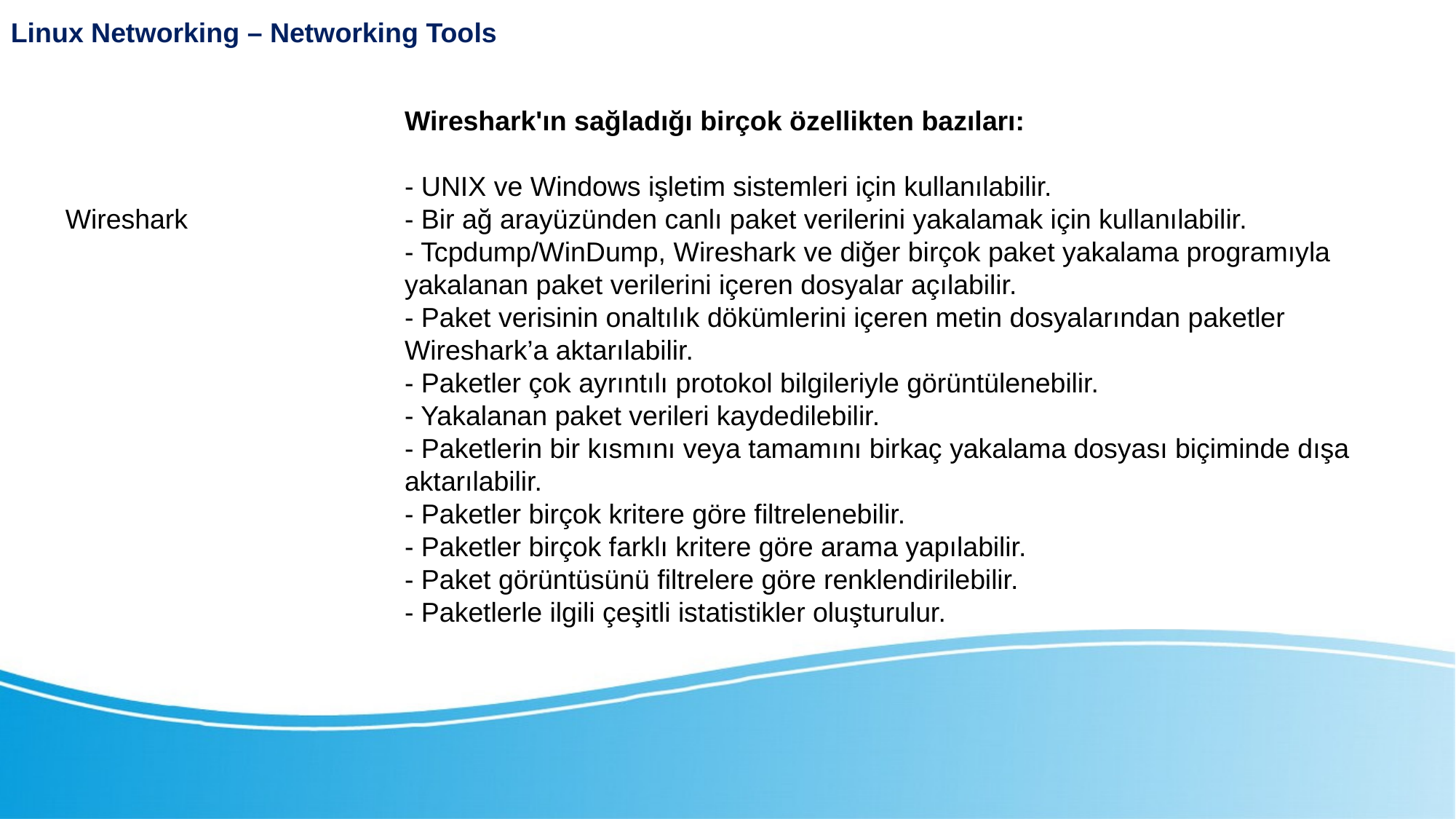

Linux Networking – Networking Tools
Wireshark'ın sağladığı birçok özellikten bazıları:

- UNIX ve Windows işletim sistemleri için kullanılabilir.
- Bir ağ arayüzünden canlı paket verilerini yakalamak için kullanılabilir.
- Tcpdump/WinDump, Wireshark ve diğer birçok paket yakalama programıyla yakalanan paket verilerini içeren dosyalar açılabilir.
- Paket verisinin onaltılık dökümlerini içeren metin dosyalarından paketler Wireshark’a aktarılabilir.
- Paketler çok ayrıntılı protokol bilgileriyle görüntülenebilir.
- Yakalanan paket verileri kaydedilebilir.
- Paketlerin bir kısmını veya tamamını birkaç yakalama dosyası biçiminde dışa aktarılabilir.
- Paketler birçok kritere göre filtrelenebilir.
- Paketler birçok farklı kritere göre arama yapılabilir.
- Paket görüntüsünü filtrelere göre renklendirilebilir.
- Paketlerle ilgili çeşitli istatistikler oluşturulur.
Wireshark